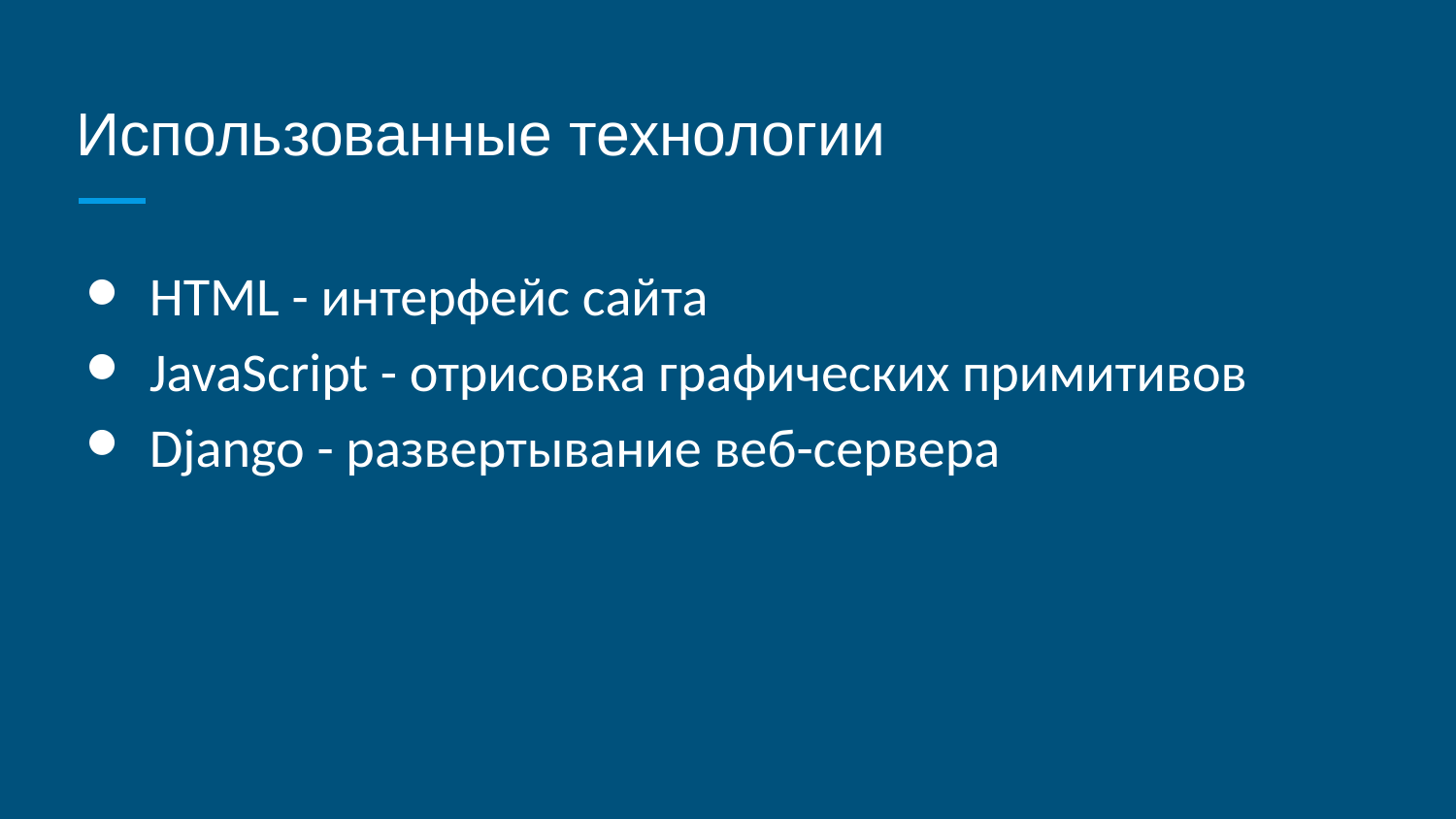

# Использованные технологии
HTML - интерфейс сайта
JavaScript - отрисовка графических примитивов
Django - развертывание веб-сервера